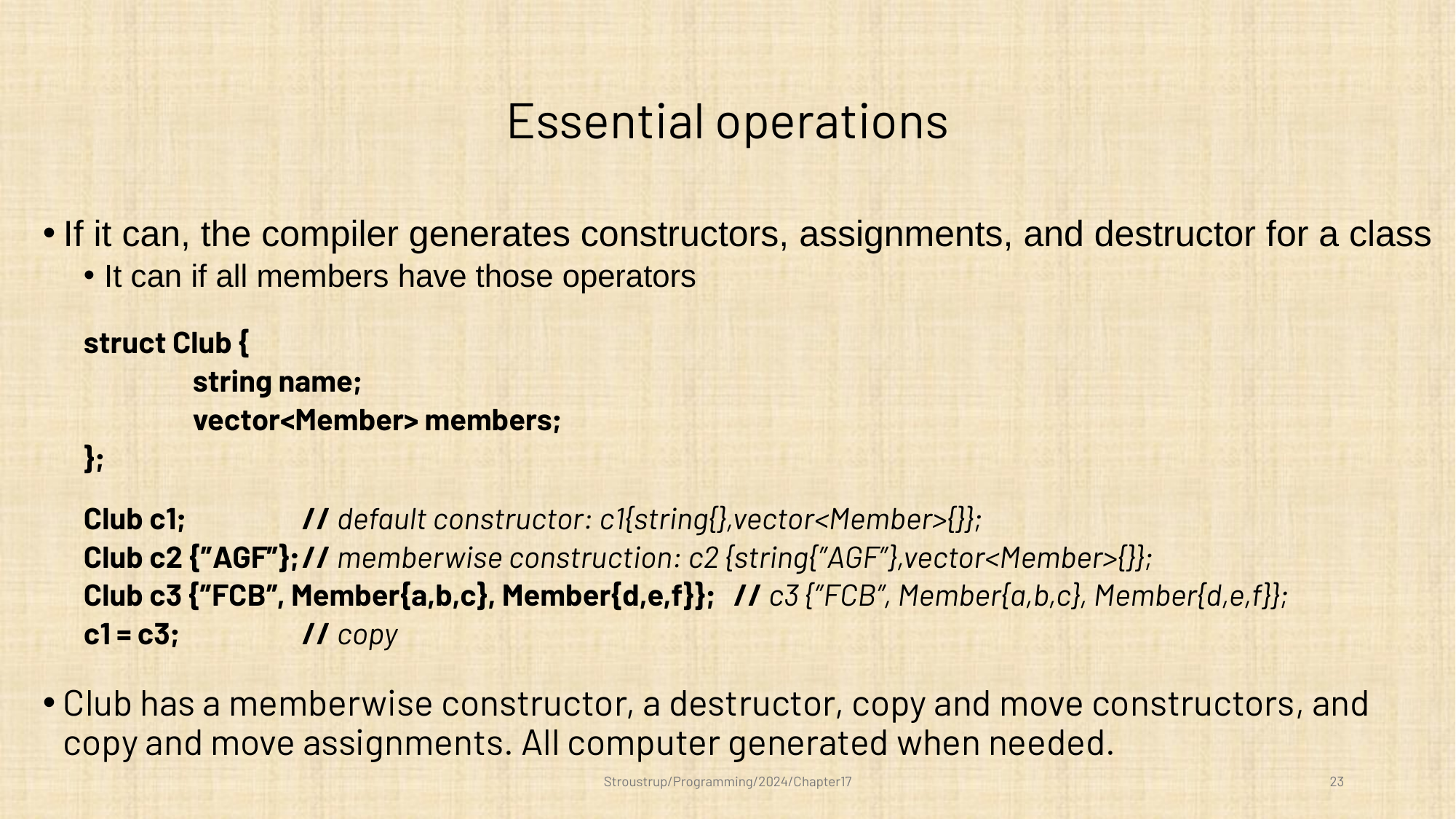

# Essential operations
If it can, the compiler generates constructors, assignments, and destructor for a class
It can if all members have those operators

struct Club {
	string name;
	vector<Member> members;
};

Club c1;		// default constructor: c1{string{},vector<Member>{}};
Club c2 {″AGF″};	// memberwise construction: c2 {string{″AGF″},vector<Member>{}};
Club c3 {″FCB″, Member{a,b,c}, Member{d,e,f}};   // c3 {″FCB″, Member{a,b,c}, Member{d,e,f}};
c1 = c3;		// copy

Club has a memberwise constructor, a destructor, copy and move constructors, and copy and move assignments. All computer generated when needed.
Stroustrup/Programming/2024/Chapter17
23